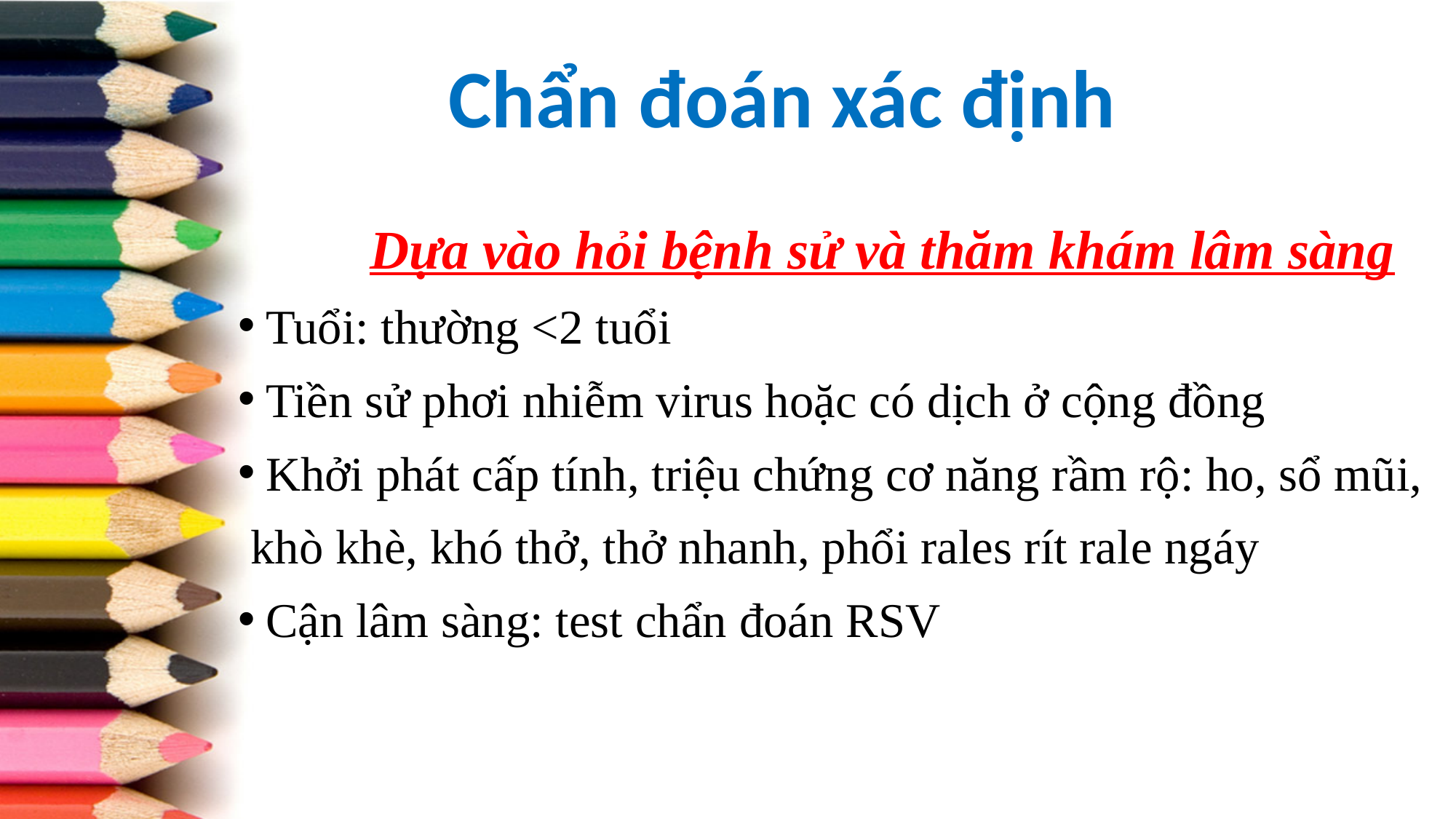

# Chẩn đoán xác định
Dựa vào hỏi bệnh sử và thăm khám lâm sàng
Tuổi: thường <2 tuổi
Tiền sử phơi nhiễm virus hoặc có dịch ở cộng đồng
Khởi phát cấp tính, triệu chứng cơ năng rầm rộ: ho, sổ mũi,
 khò khè, khó thở, thở nhanh, phổi rales rít rale ngáy
Cận lâm sàng: test chẩn đoán RSV